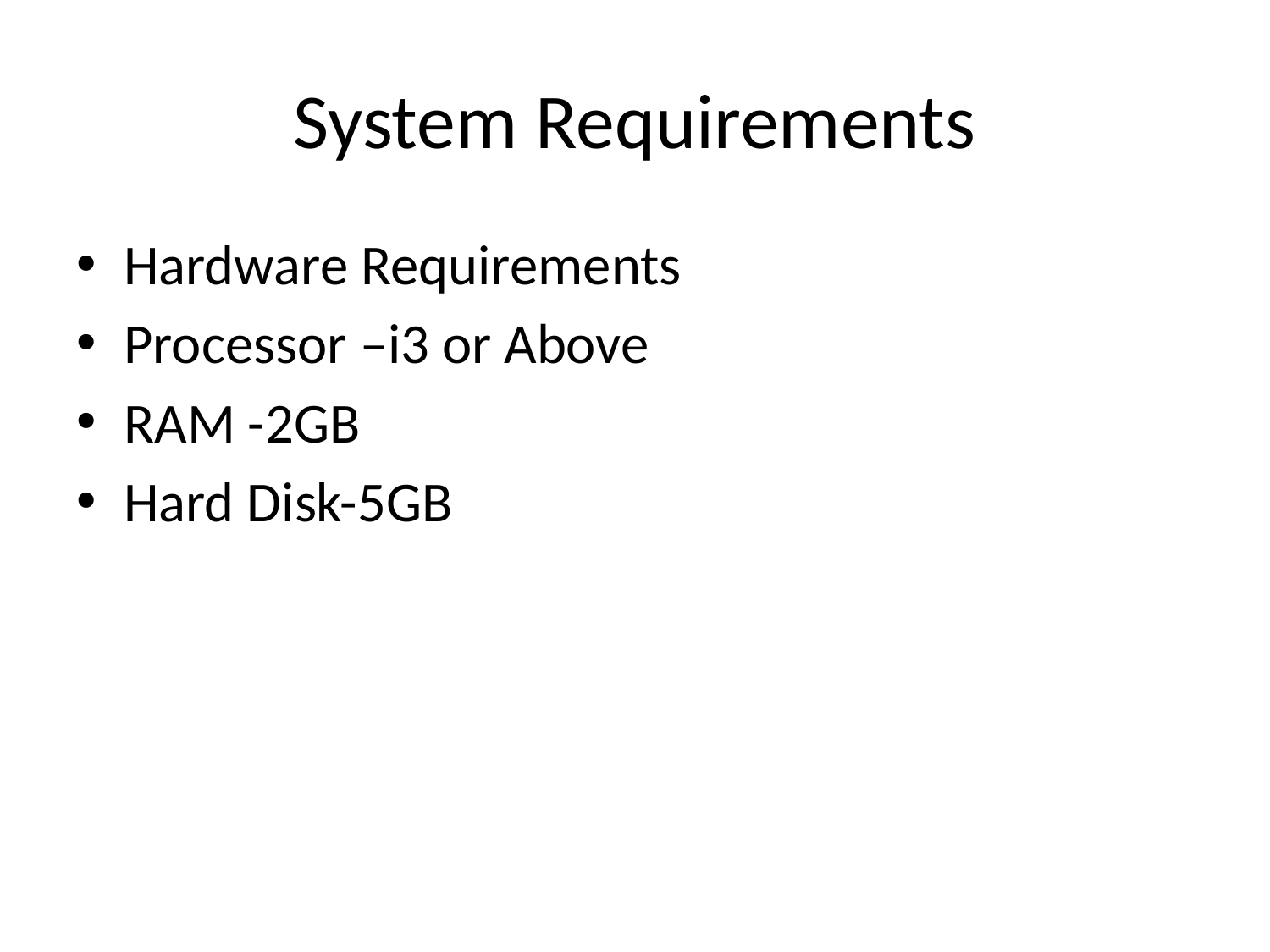

# System Requirements
Hardware Requirements
Processor –i3 or Above
RAM -2GB
Hard Disk-5GB